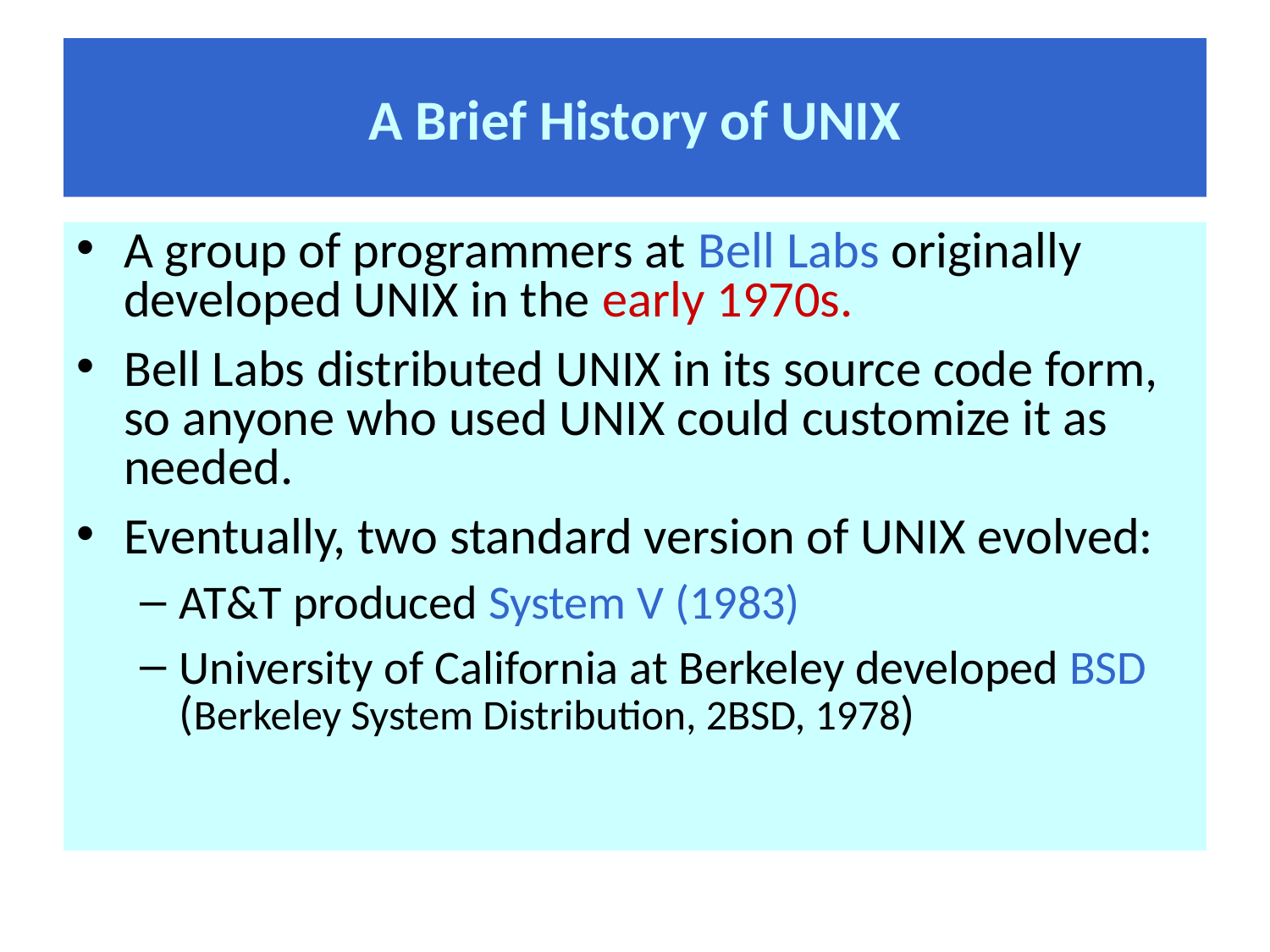

# A Brief History of UNIX
A group of programmers at Bell Labs originally developed UNIX in the early 1970s.
Bell Labs distributed UNIX in its source code form, so anyone who used UNIX could customize it as needed.
Eventually, two standard version of UNIX evolved:
AT&T produced System V (1983)
University of California at Berkeley developed BSD (Berkeley System Distribution, 2BSD, 1978)